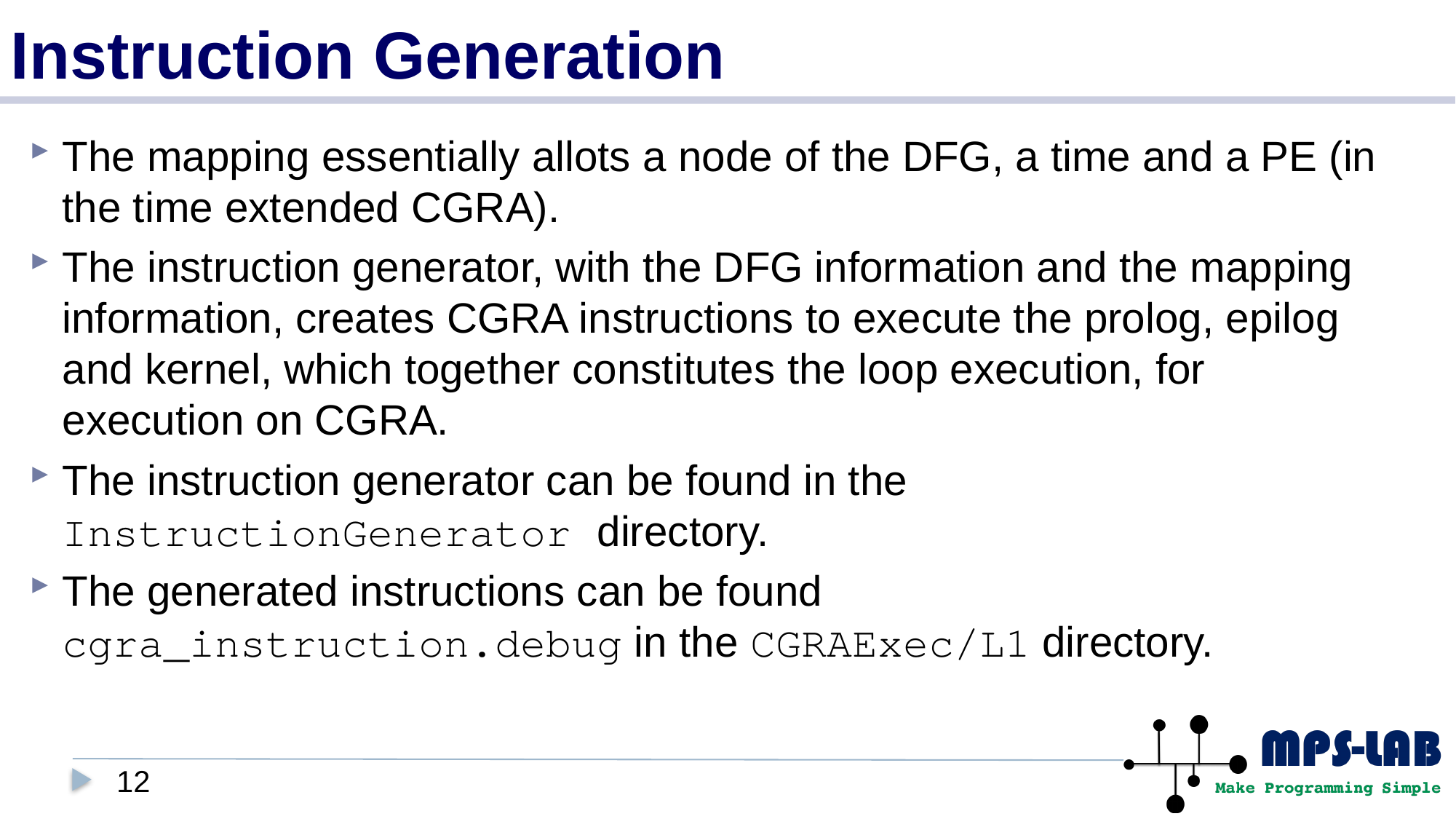

# Instruction Generation
The mapping essentially allots a node of the DFG, a time and a PE (in the time extended CGRA).
The instruction generator, with the DFG information and the mapping information, creates CGRA instructions to execute the prolog, epilog and kernel, which together constitutes the loop execution, for execution on CGRA.
The instruction generator can be found in the InstructionGenerator directory.
The generated instructions can be found cgra_instruction.debug in the CGRAExec/L1 directory.
12